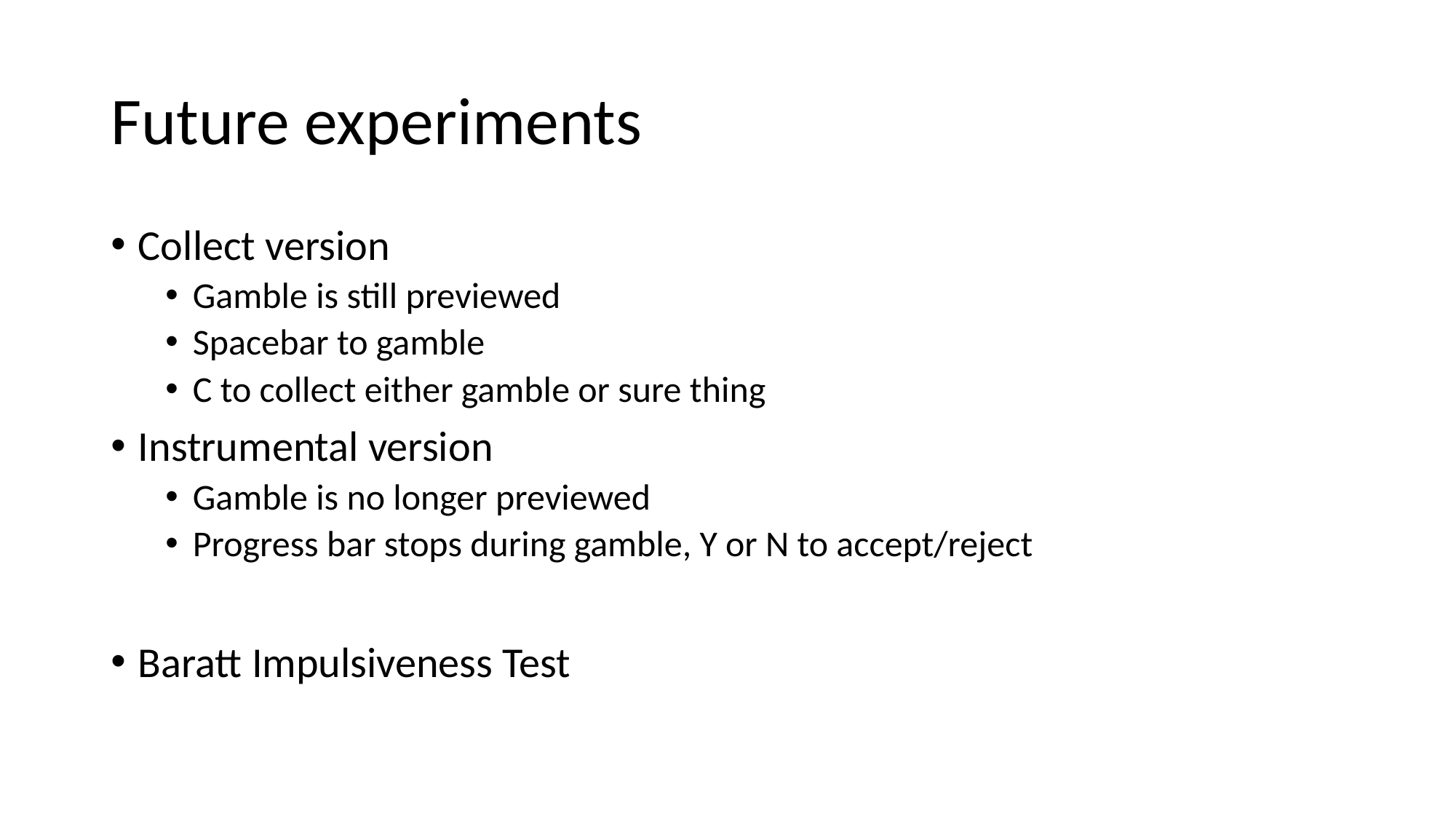

# Future experiments
Collect version
Gamble is still previewed
Spacebar to gamble
C to collect either gamble or sure thing
Instrumental version
Gamble is no longer previewed
Progress bar stops during gamble, Y or N to accept/reject

Baratt Impulsiveness Test